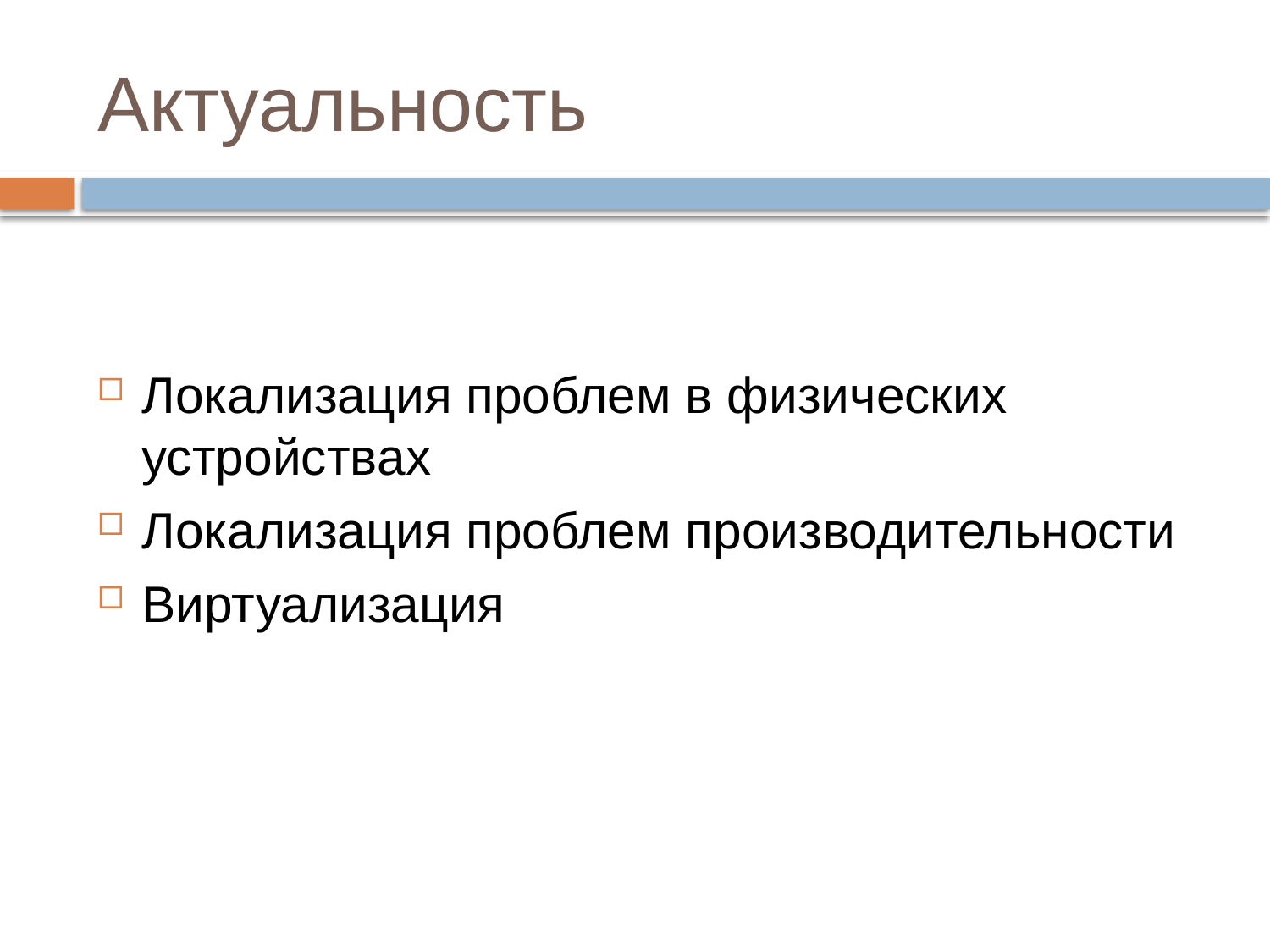

# Актуальность
Локализация проблем в физических устройствах
Локализация проблем производительности
Виртуализация